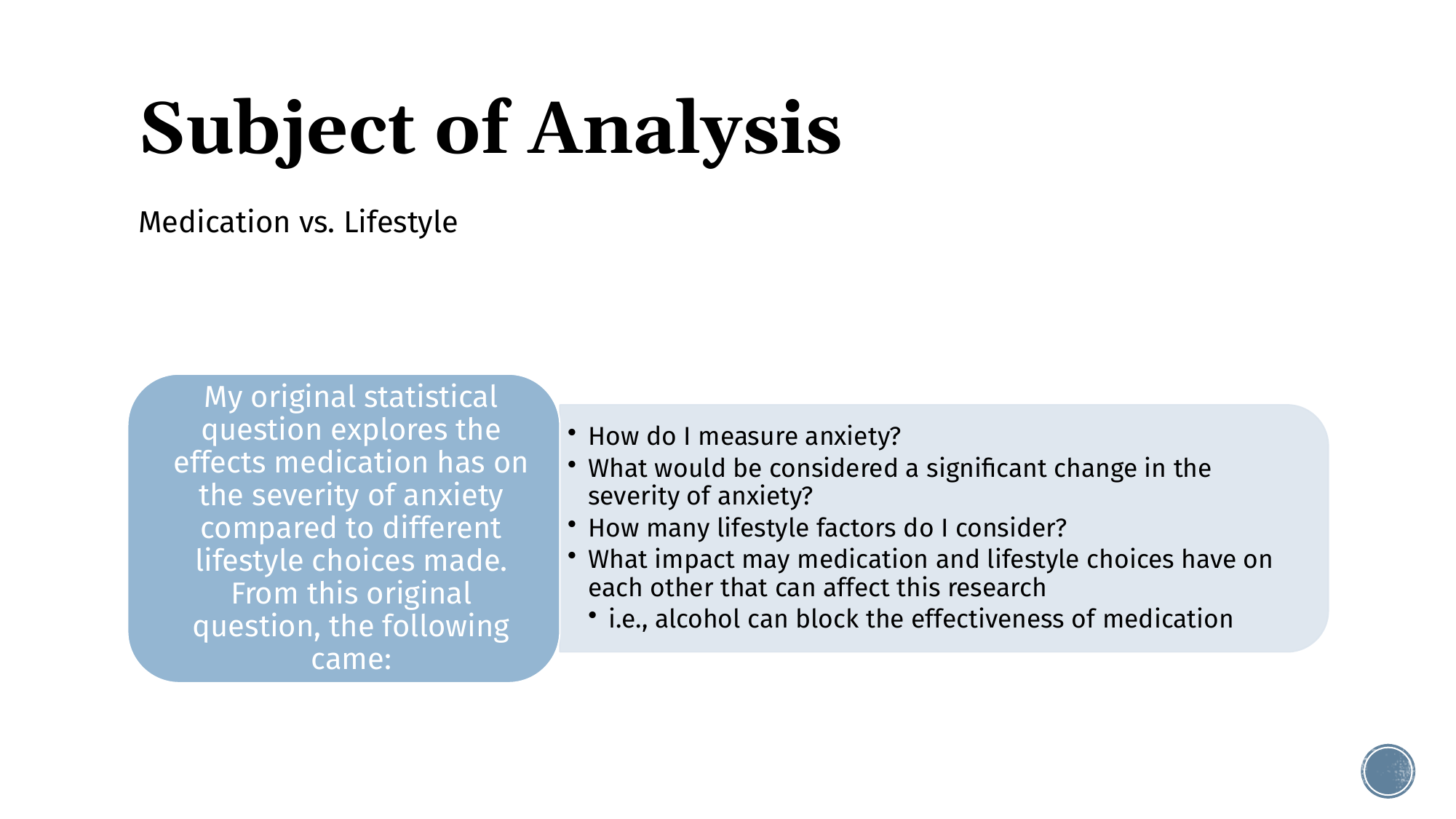

# Subject of Analysis
Medication vs. Lifestyle
How do I measure anxiety?
What would be considered a significant change in the severity of anxiety?
How many lifestyle factors do I consider?
What impact may medication and lifestyle choices have on each other that can affect this research
i.e., alcohol can block the effectiveness of medication
My original statistical question explores the effects medication has on the severity of anxiety compared to different lifestyle choices made. From this original question, the following came: